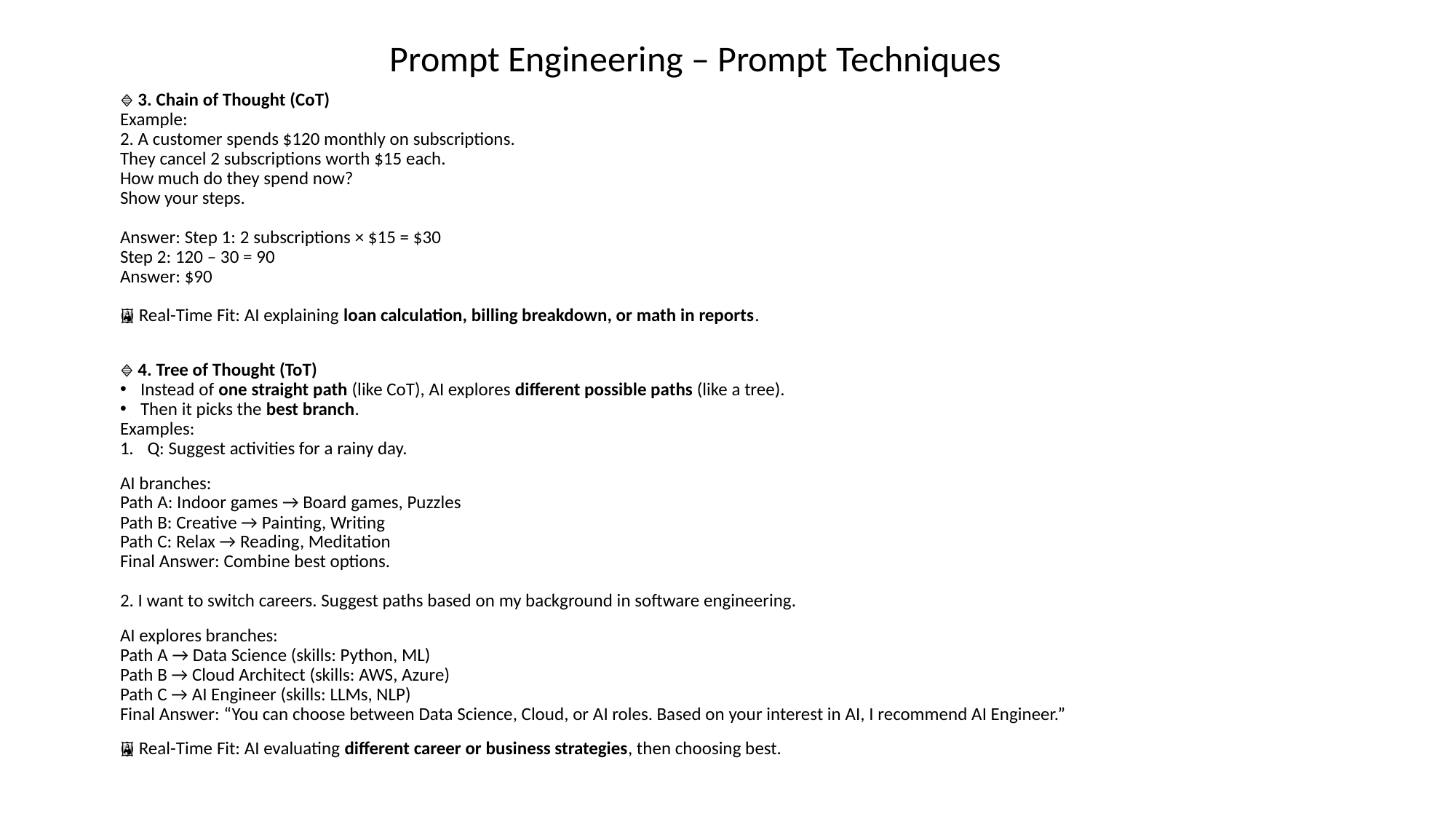

# Prompt Engineering – Prompt Techniques
🔹 3. Chain of Thought (CoT)
Example:
2. A customer spends $120 monthly on subscriptions.
They cancel 2 subscriptions worth $15 each.
How much do they spend now?
Show your steps.

Answer: Step 1: 2 subscriptions × $15 = $30
Step 2: 120 – 30 = 90
Answer: $90

🖼️ Real-Time Fit: AI explaining loan calculation, billing breakdown, or math in reports.

🔹 4. Tree of Thought (ToT)
Instead of one straight path (like CoT), AI explores different possible paths (like a tree).
Then it picks the best branch.
Examples:
Q: Suggest activities for a rainy day.
AI branches:
Path A: Indoor games → Board games, Puzzles
Path B: Creative → Painting, Writing
Path C: Relax → Reading, Meditation
Final Answer: Combine best options.

2. I want to switch careers. Suggest paths based on my background in software engineering.
AI explores branches:
Path A → Data Science (skills: Python, ML)
Path B → Cloud Architect (skills: AWS, Azure)
Path C → AI Engineer (skills: LLMs, NLP)
Final Answer: “You can choose between Data Science, Cloud, or AI roles. Based on your interest in AI, I recommend AI Engineer.”
🖼️ Real-Time Fit: AI evaluating different career or business strategies, then choosing best.